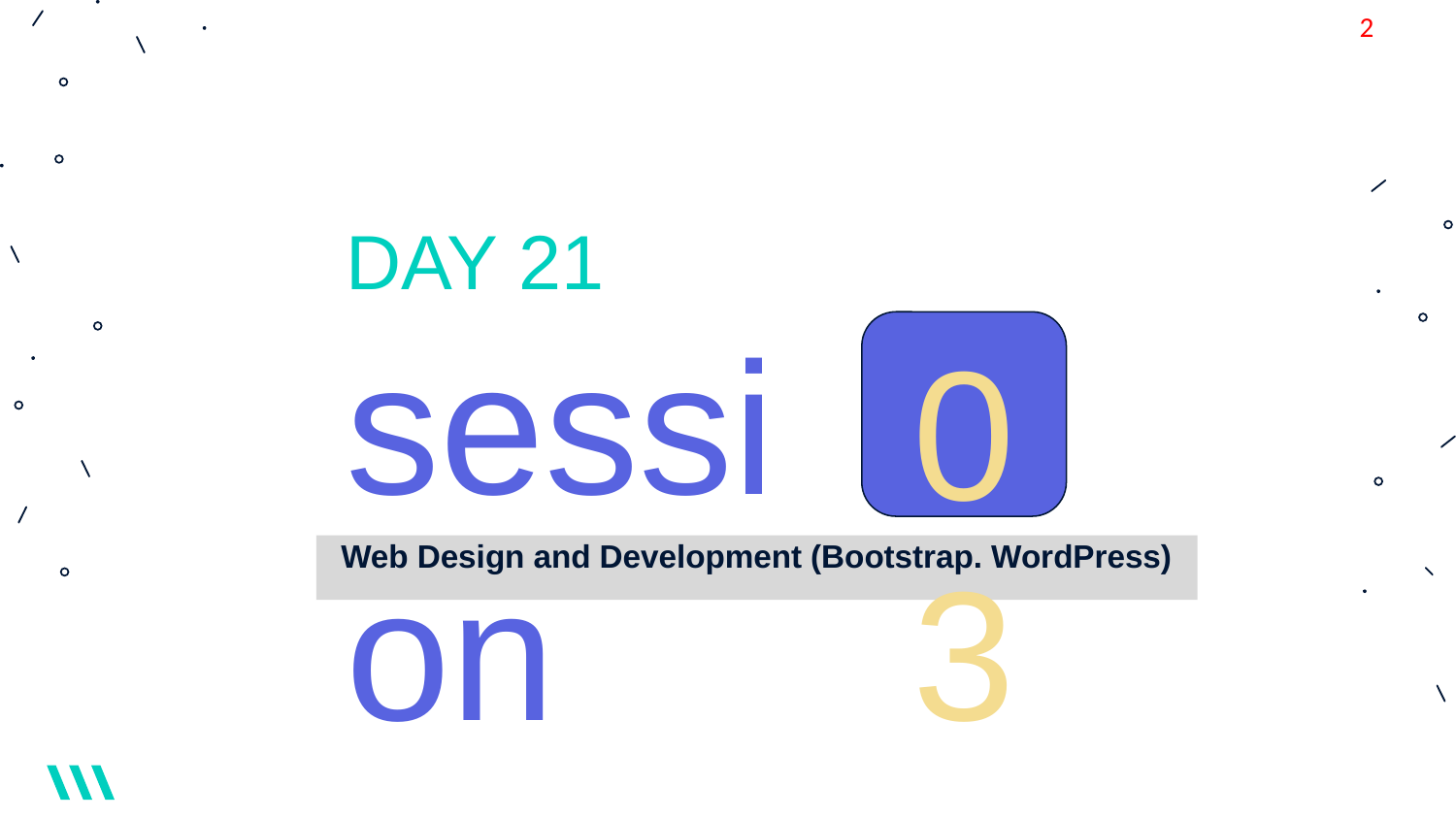

2
# DAY 21 session

03
Web Design and Development (Bootstrap. WordPress)